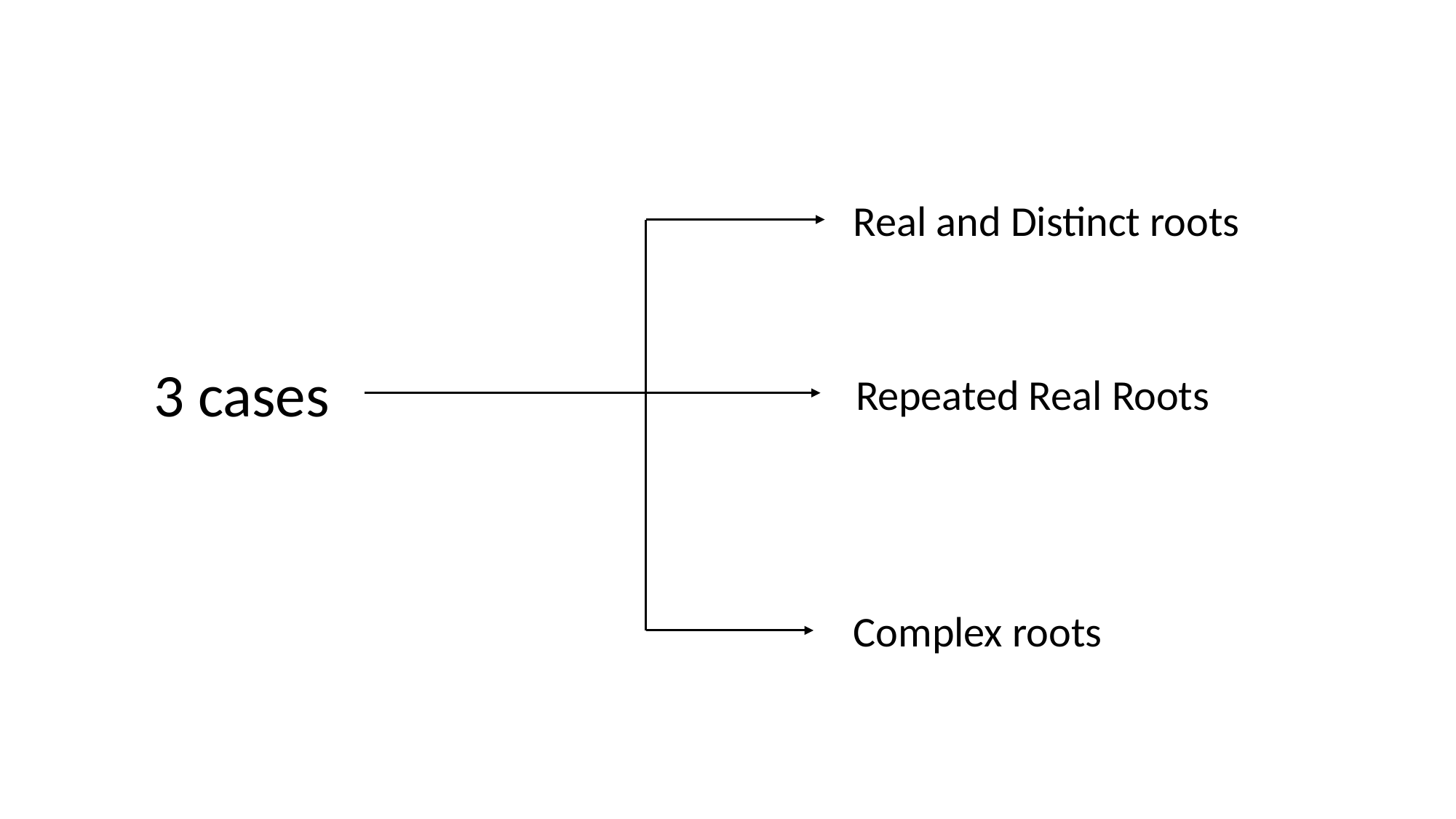

Real and Distinct roots
3 cases
Repeated Real Roots
Complex roots